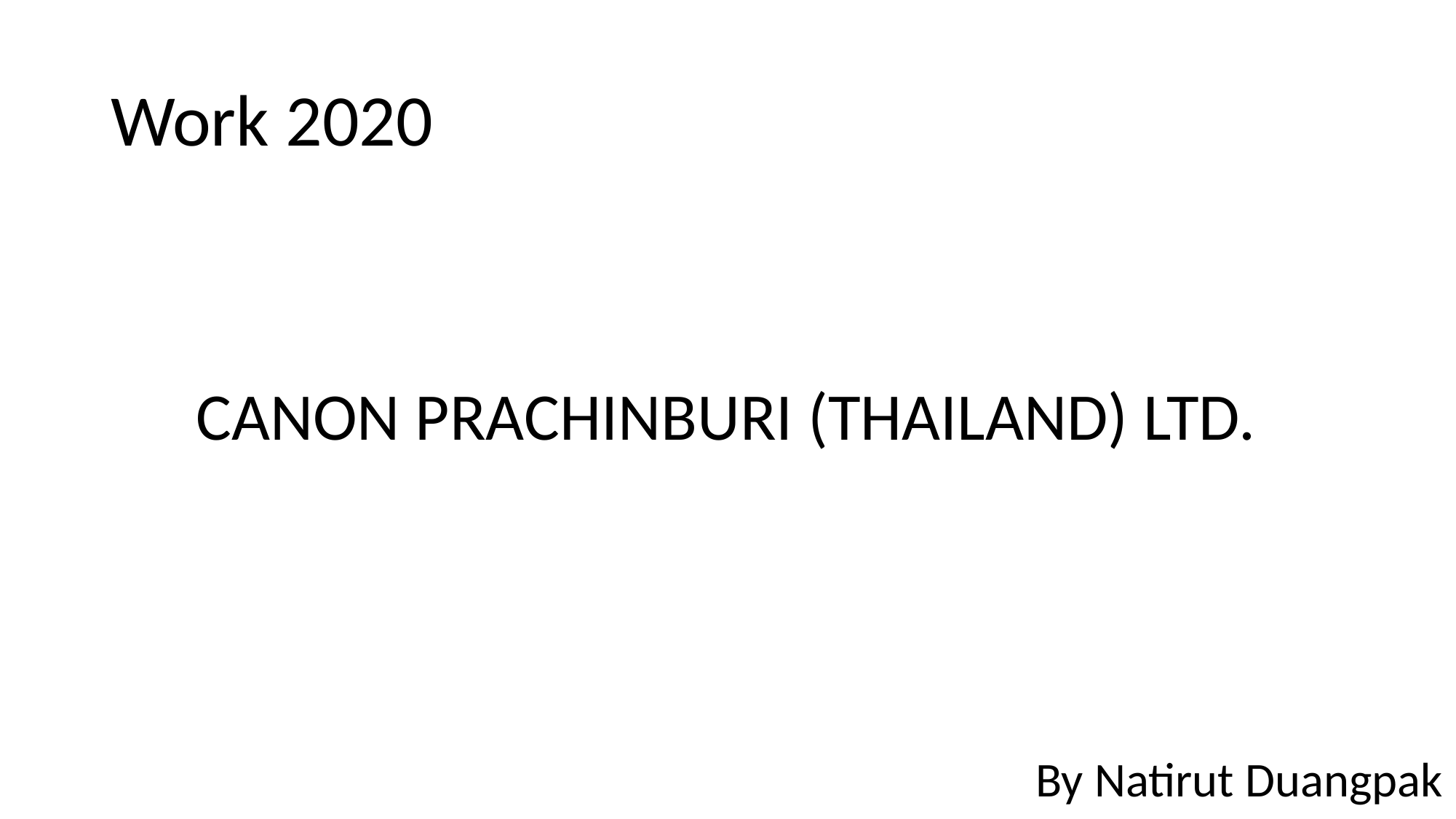

# Work 2020
CANON PRACHINBURI (THAILAND) LTD.
By Natirut Duangpak